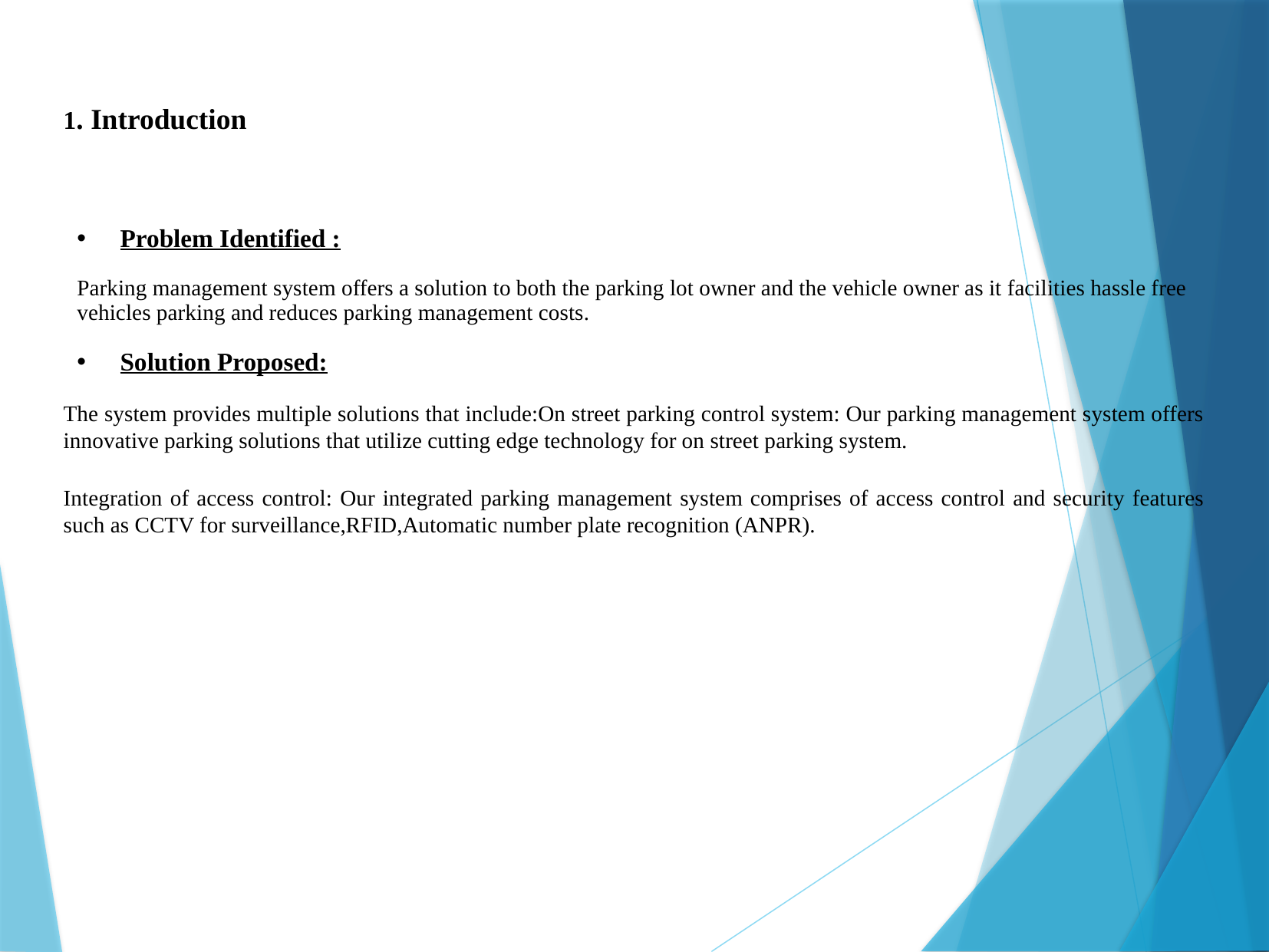

1. Introduction
Problem Identified :
Parking management system offers a solution to both the parking lot owner and the vehicle owner as it facilities hassle free vehicles parking and reduces parking management costs.
Solution Proposed:
The system provides multiple solutions that include:On street parking control system: Our parking management system offers innovative parking solutions that utilize cutting edge technology for on street parking system.
Integration of access control: Our integrated parking management system comprises of access control and security features such as CCTV for surveillance,RFID,Automatic number plate recognition (ANPR).